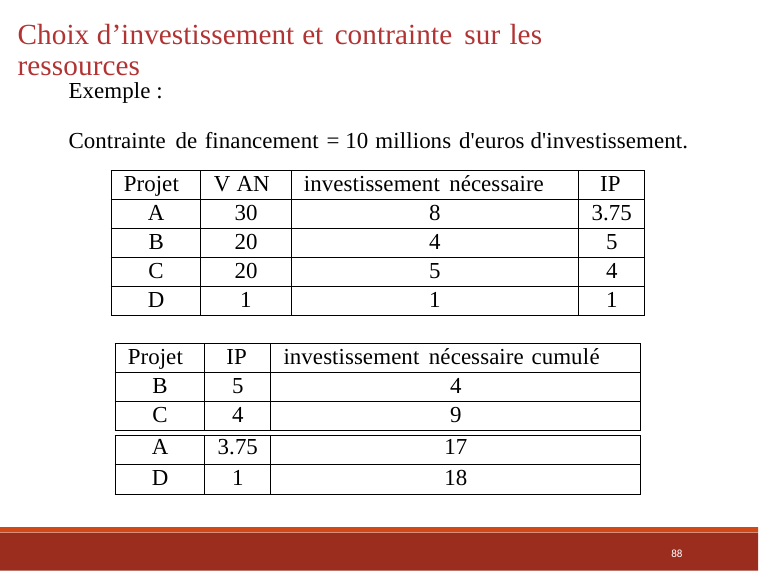

Choix d’investissement et contrainte sur les ressources
Exemple :

Contrainte de financement = 10 millions d'euros d'investissement.

Projet
V AN
investissement nécessaire
IP

A
30
8
3.75

B
20
4
5

C
20
5
4

D
1
1
1

Projet
IP
investissement nécessaire cumulé

B
5
4

C
4
9

A
3.75
17

D
1
18

88